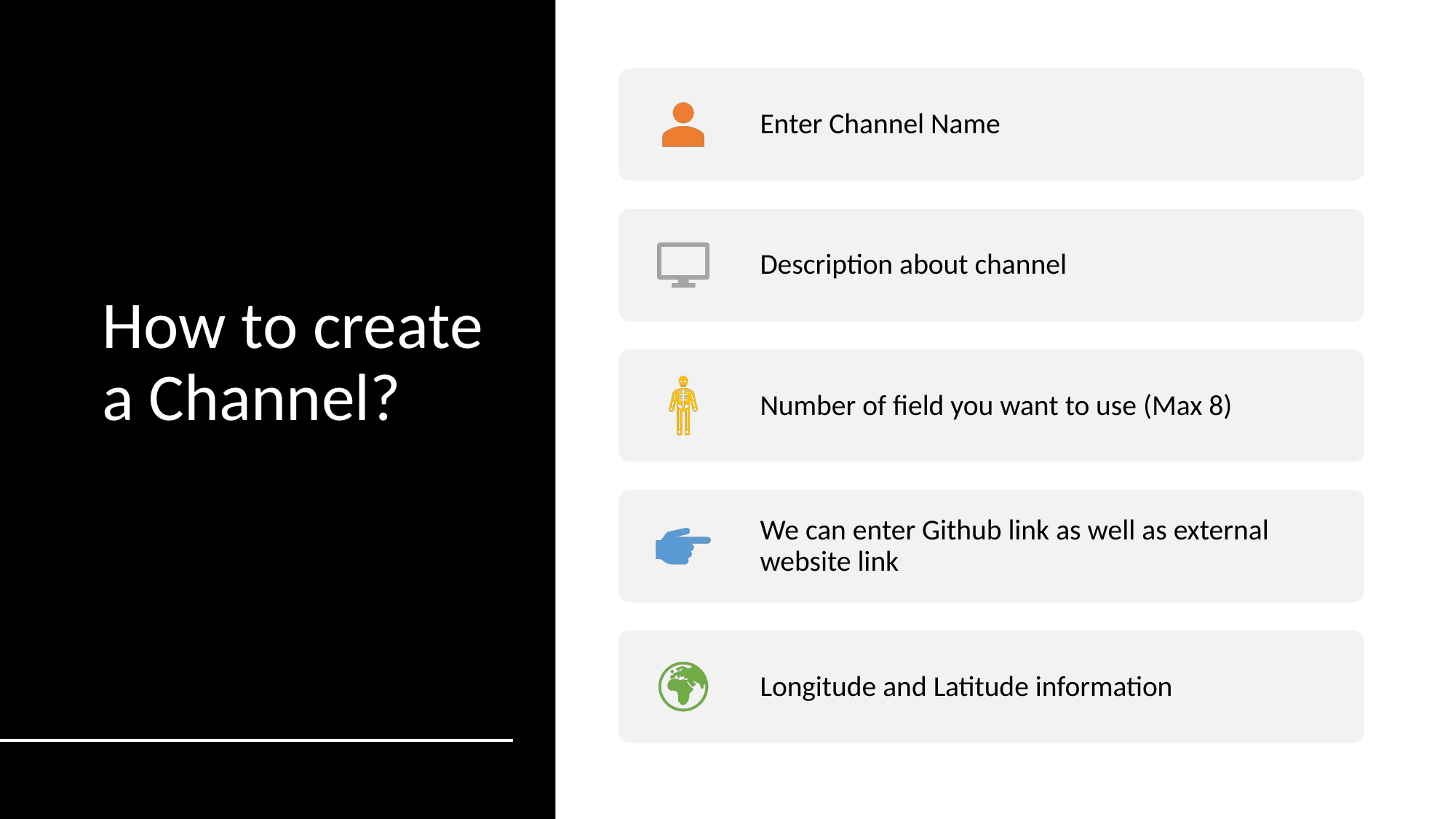

# How to create a Channel?
Enter Channel Name
Description about channel
Number of field you want to use (Max 8)
We can enter Github link as well as external website link
Longitude and Latitude information